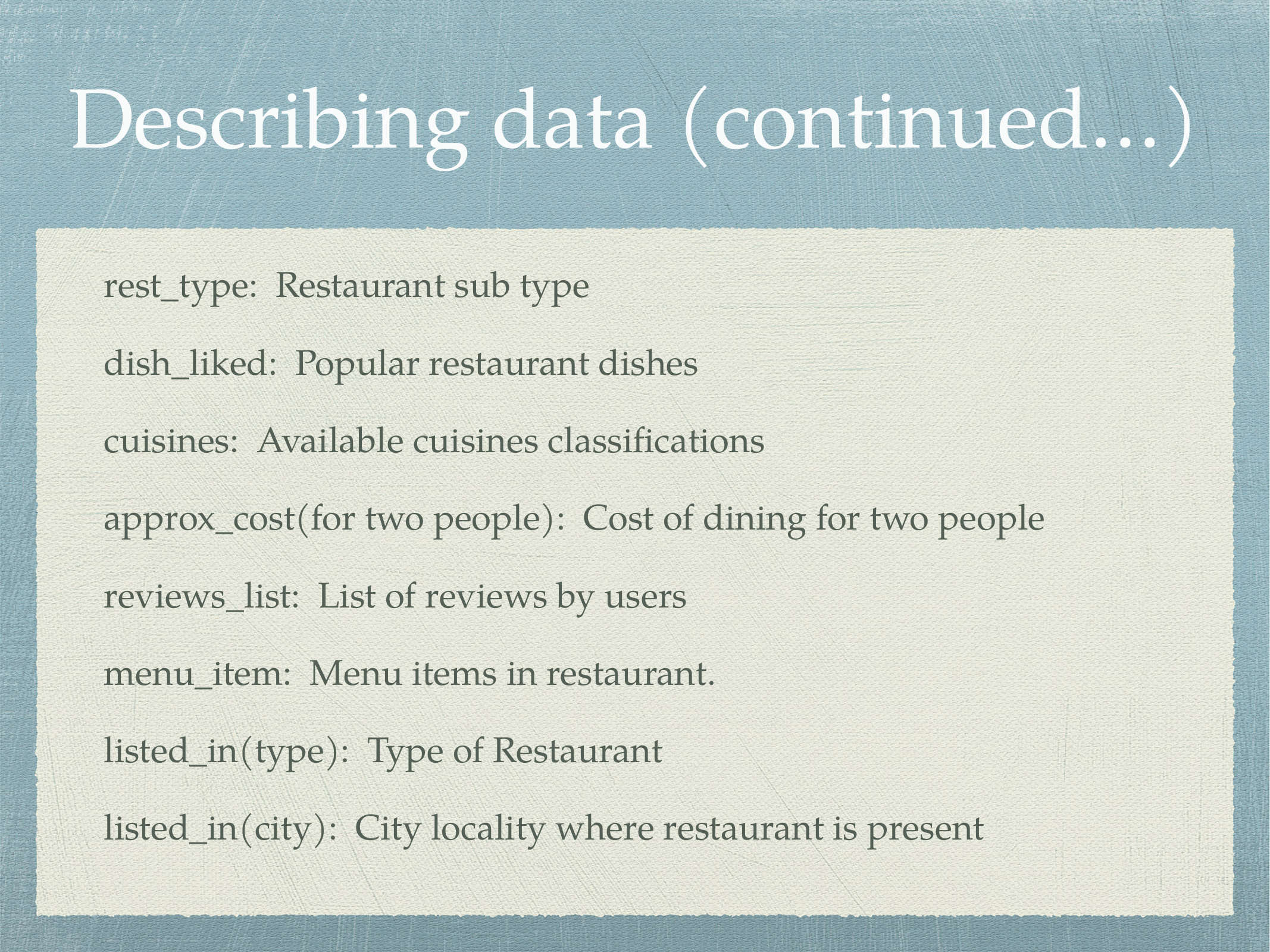

# Describing data (continued…)
    rest_type:  Restaurant sub type
    dish_liked:  Popular restaurant dishes
    cuisines:  Available cuisines classifications
    approx_cost(for two people):  Cost of dining for two people
    reviews_list:  List of reviews by users
    menu_item:  Menu items in restaurant.
    listed_in(type):  Type of Restaurant
    listed_in(city):  City locality where restaurant is present